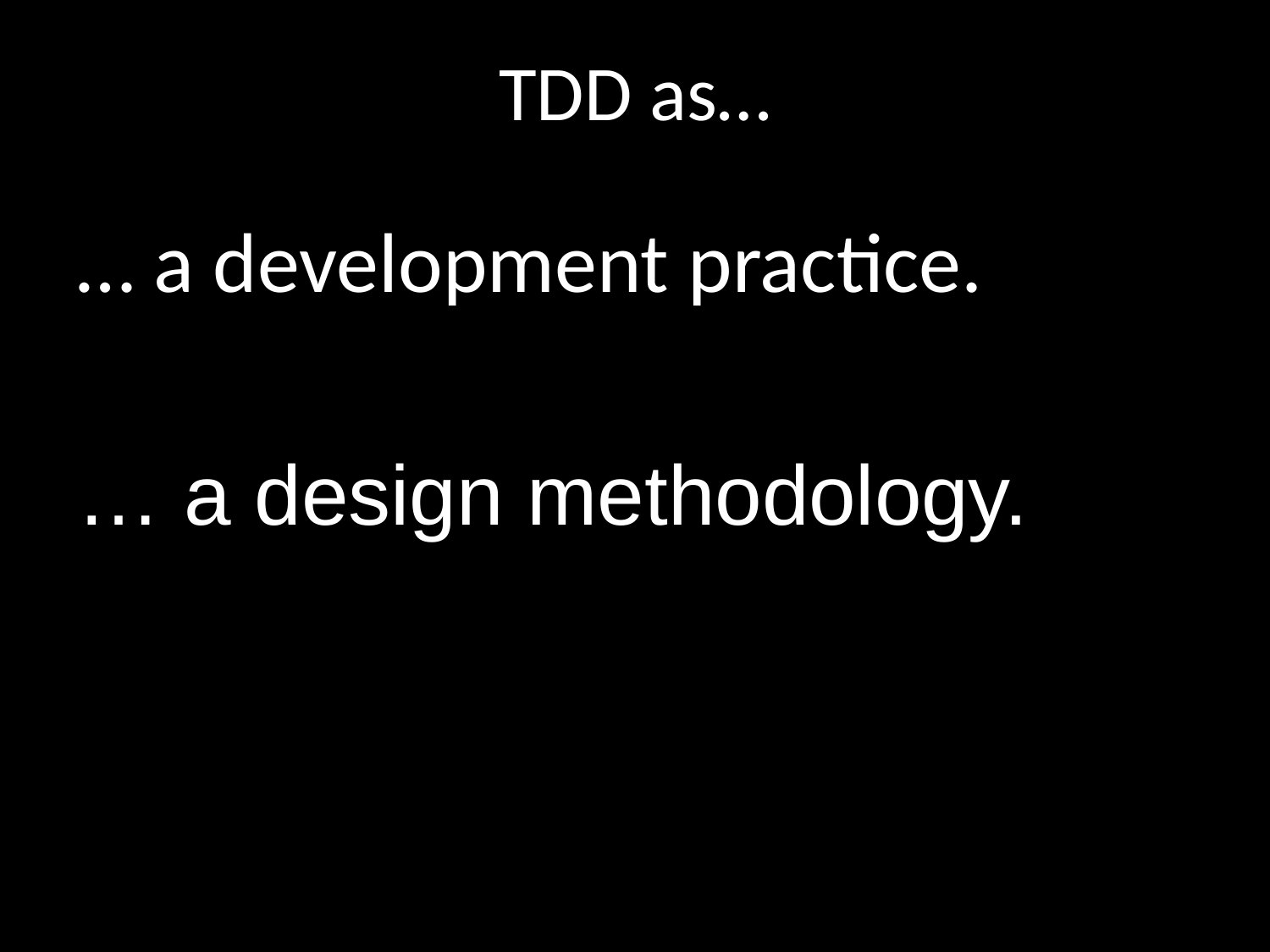

# TDD as…
… a development practice.
… a design methodology.